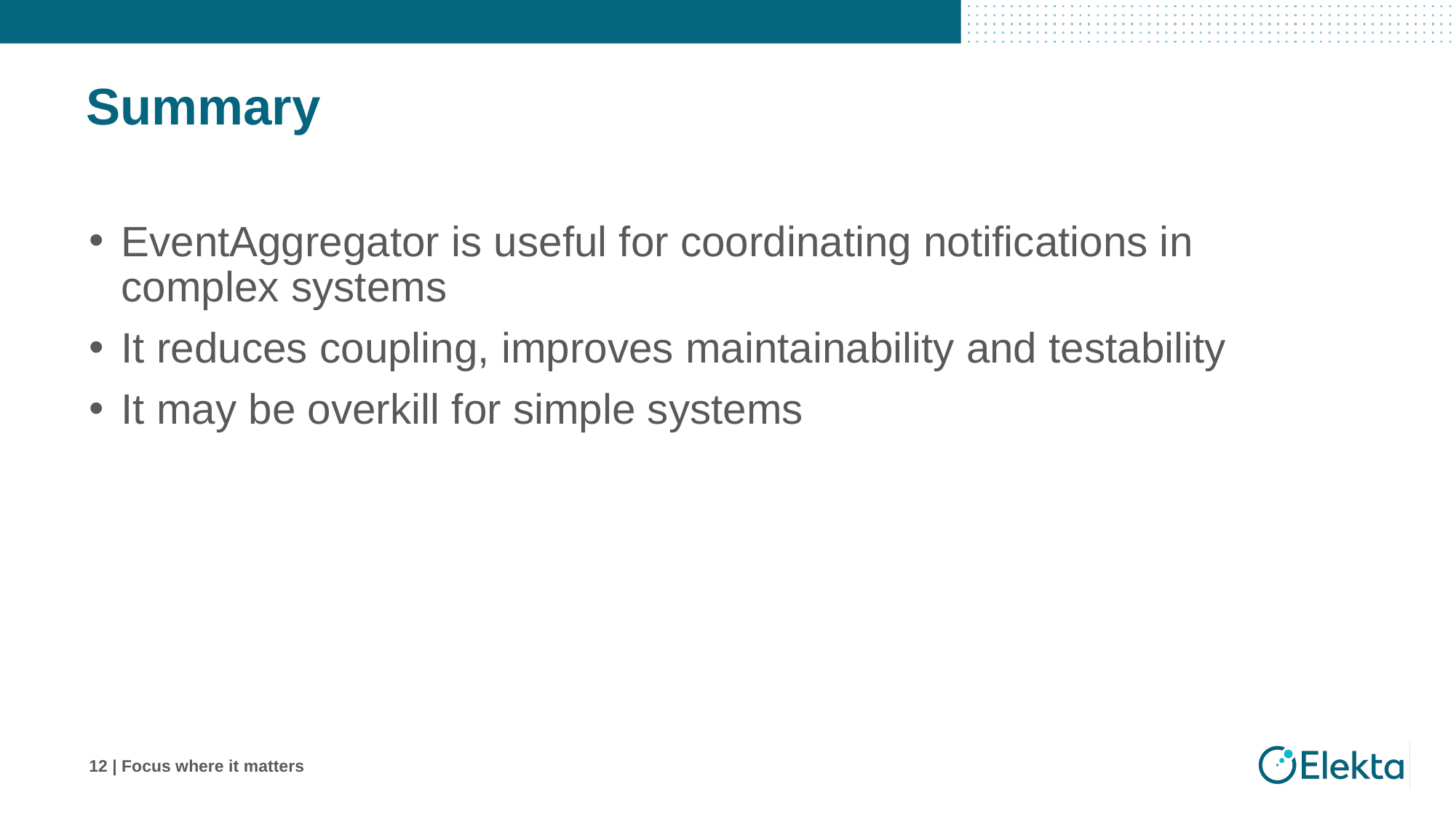

# Summary

EventAggregator is useful for coordinating notifications in complex systems
It reduces coupling, improves maintainability and testability
It may be overkill for simple systems